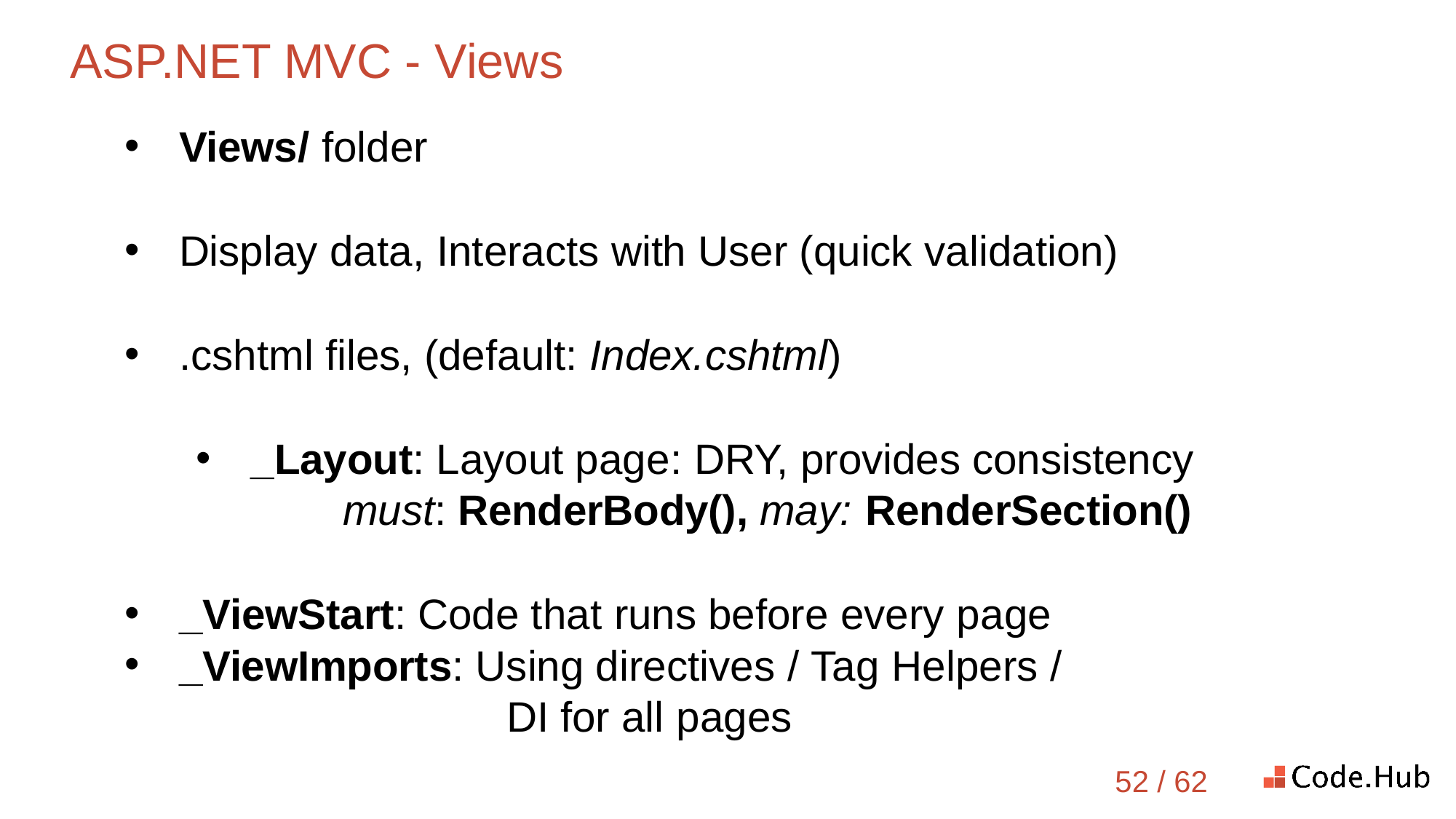

# ASP.NET MVC - Views
Views/ folder

Display data, Interacts with User (quick validation)

.cshtml files, (default: Index.cshtml)

_Layout: Layout page: DRY, provides consistency
must: RenderBody(), may: RenderSection()

_ViewStart: Code that runs before every page
_ViewImports: Using directives / Tag Helpers /
DI for all pages
52 / 62